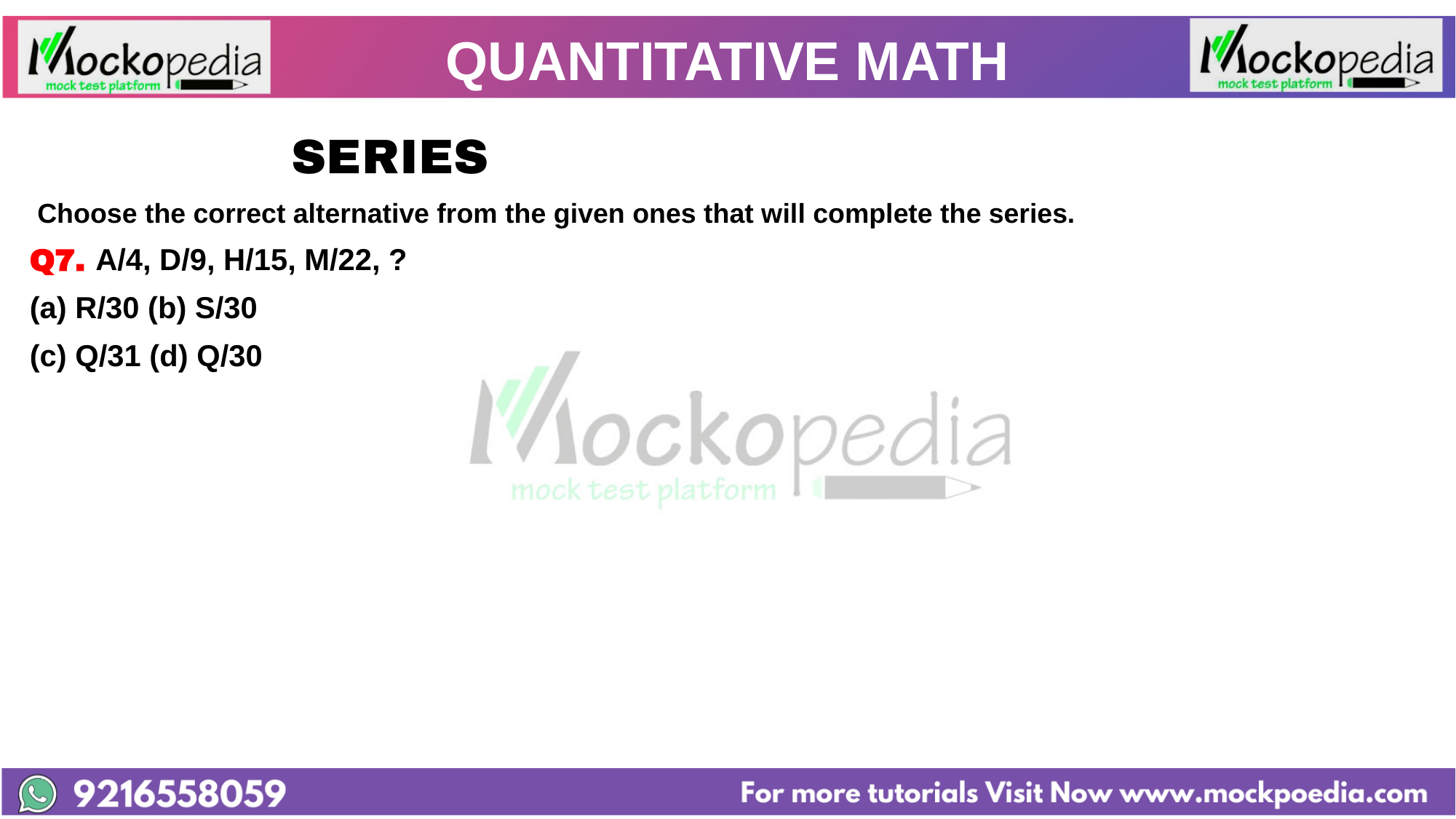

# QUANTITATIVE MATH
			 SERIES
 Choose the correct alternative from the given ones that will complete the series.
Q7. A/4, D/9, H/15, M/22, ?
(a) R/30 (b) S/30
(c) Q/31 (d) Q/30